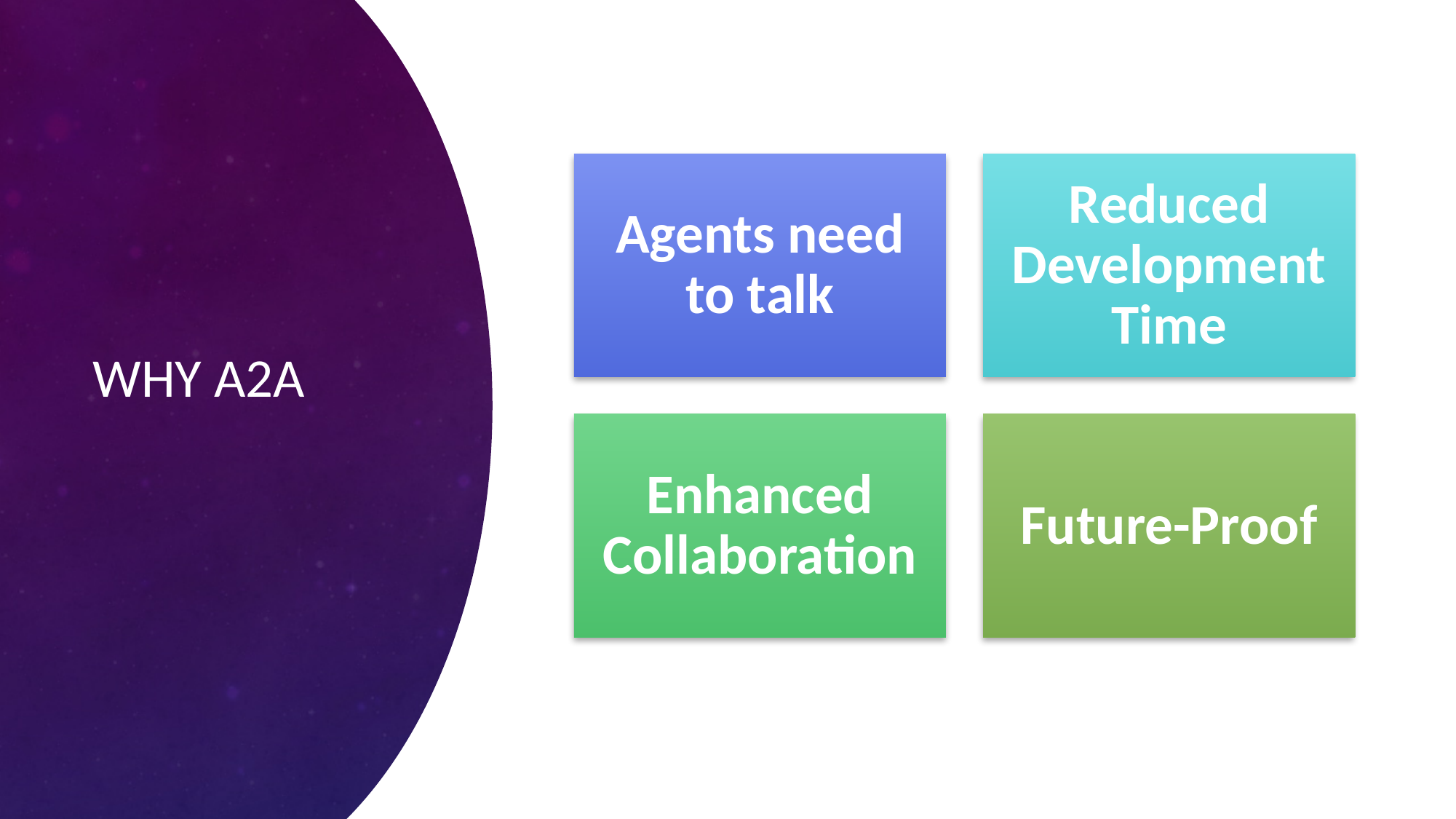

# Why A2A
Agents need to talk
Reduced Development Time
Enhanced Collaboration
Future-Proof